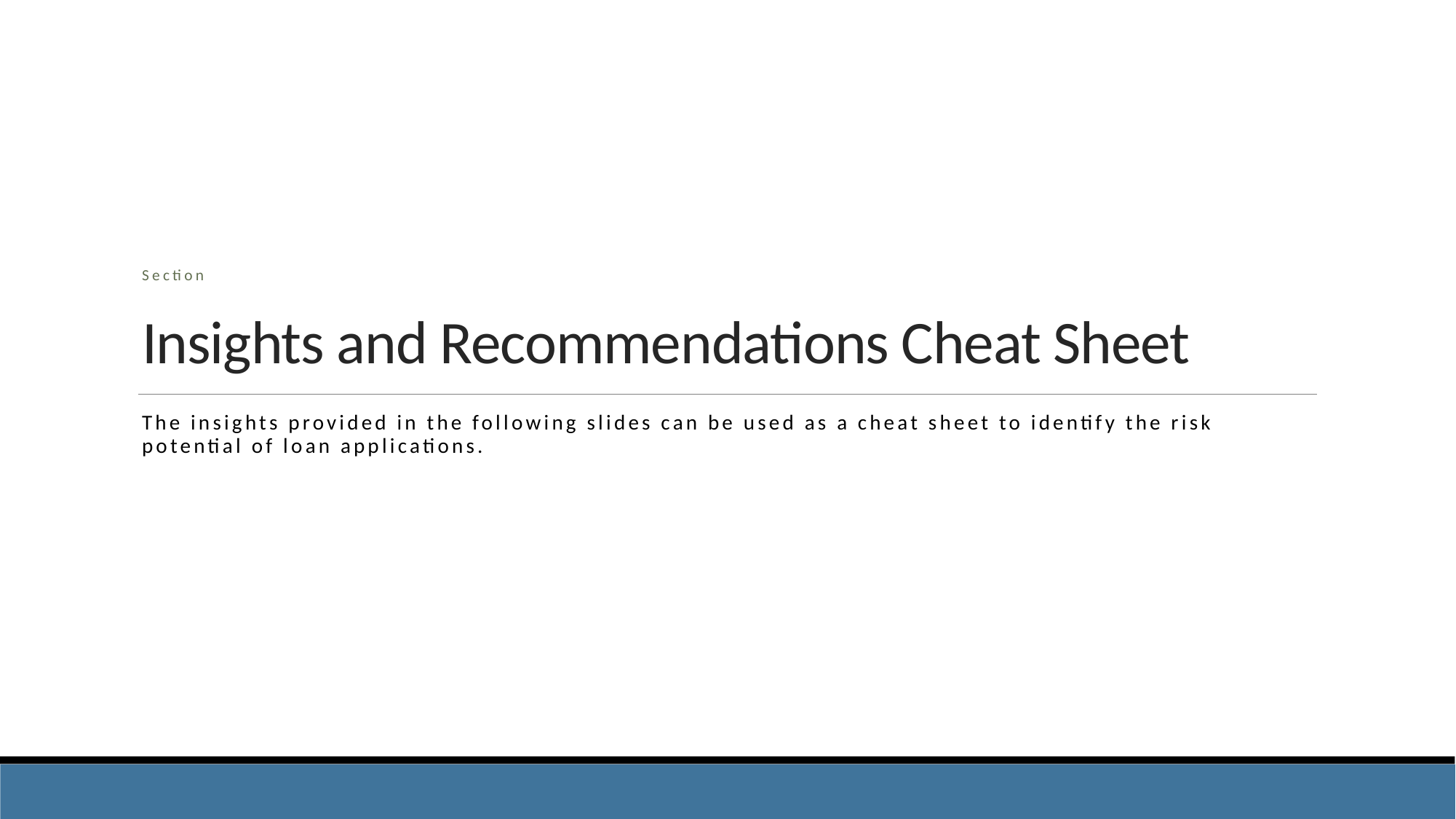

# Insights and Recommendations Cheat Sheet
The insights provided in the following slides can be used as a cheat sheet to identify the risk potential of loan applications.